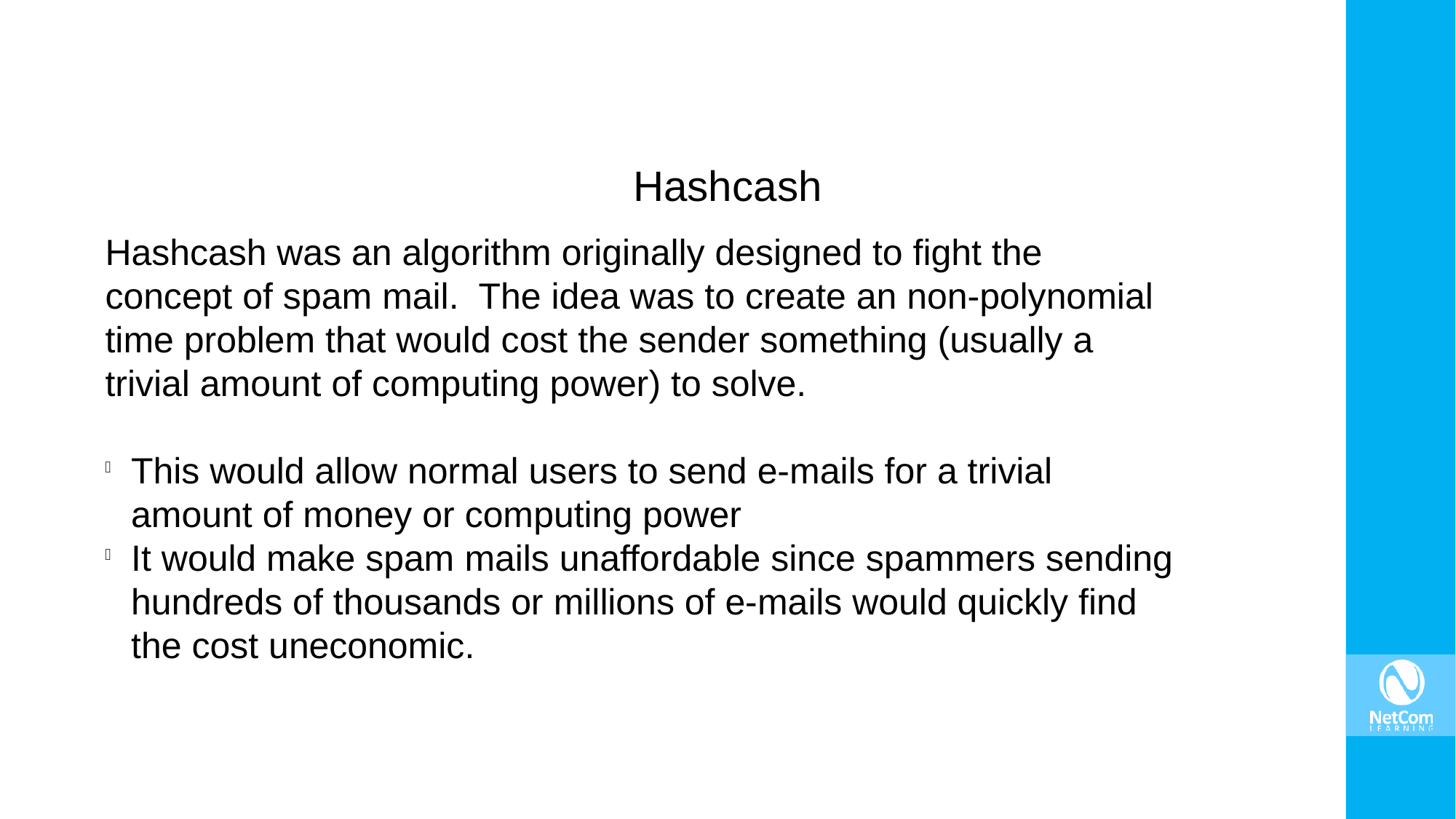

Hashcash
Hashcash was an algorithm originally designed to fight the concept of spam mail.  The idea was to create an non-polynomial time problem that would cost the sender something (usually a trivial amount of computing power) to solve.

This would allow normal users to send e-mails for a trivial amount of money or computing power
It would make spam mails unaffordable since spammers sending hundreds of thousands or millions of e-mails would quickly find the cost uneconomic.